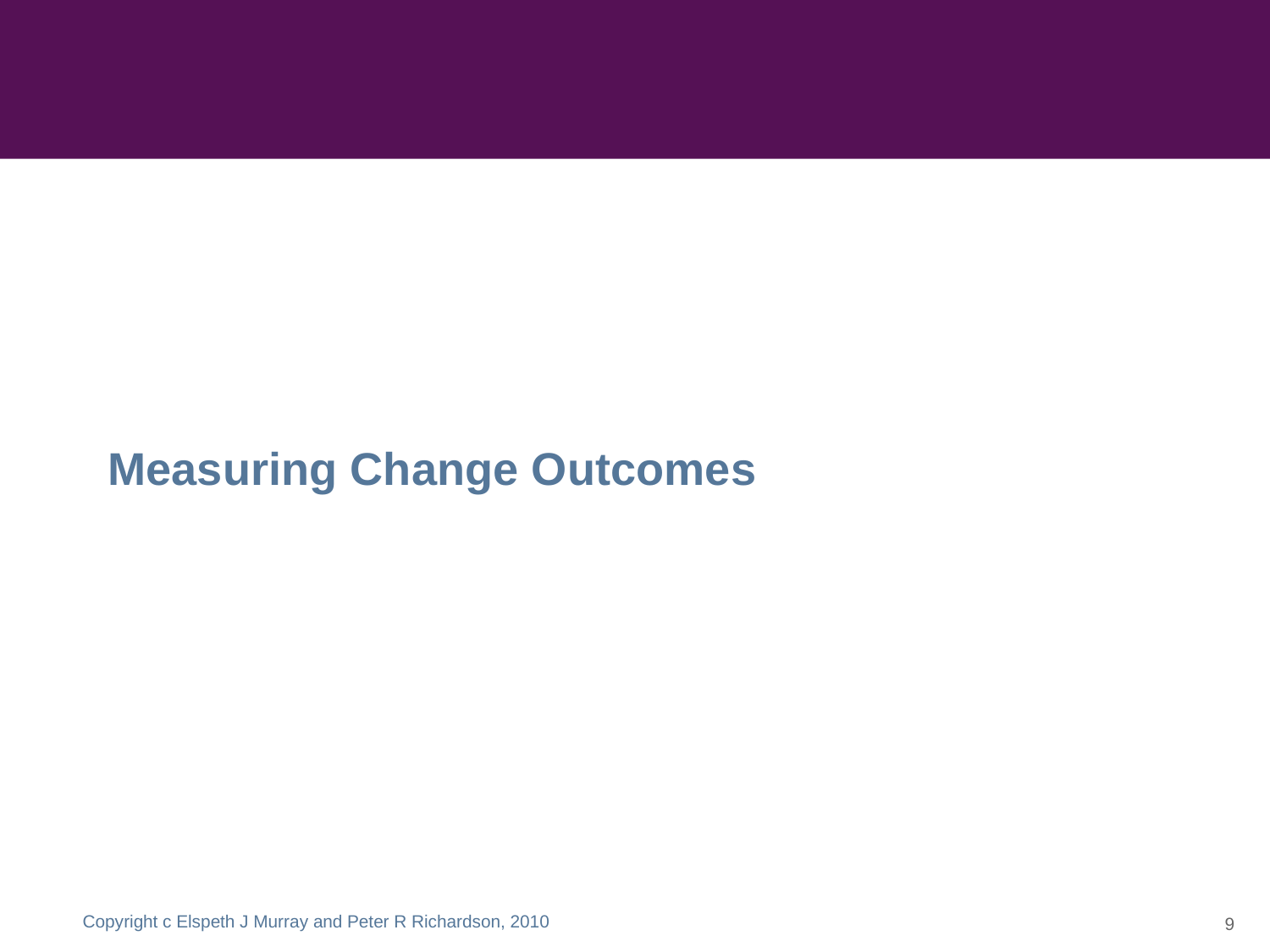

# Measuring Change Outcomes

Copyright c Elspeth J Murray and Peter R Richardson, 2010
9